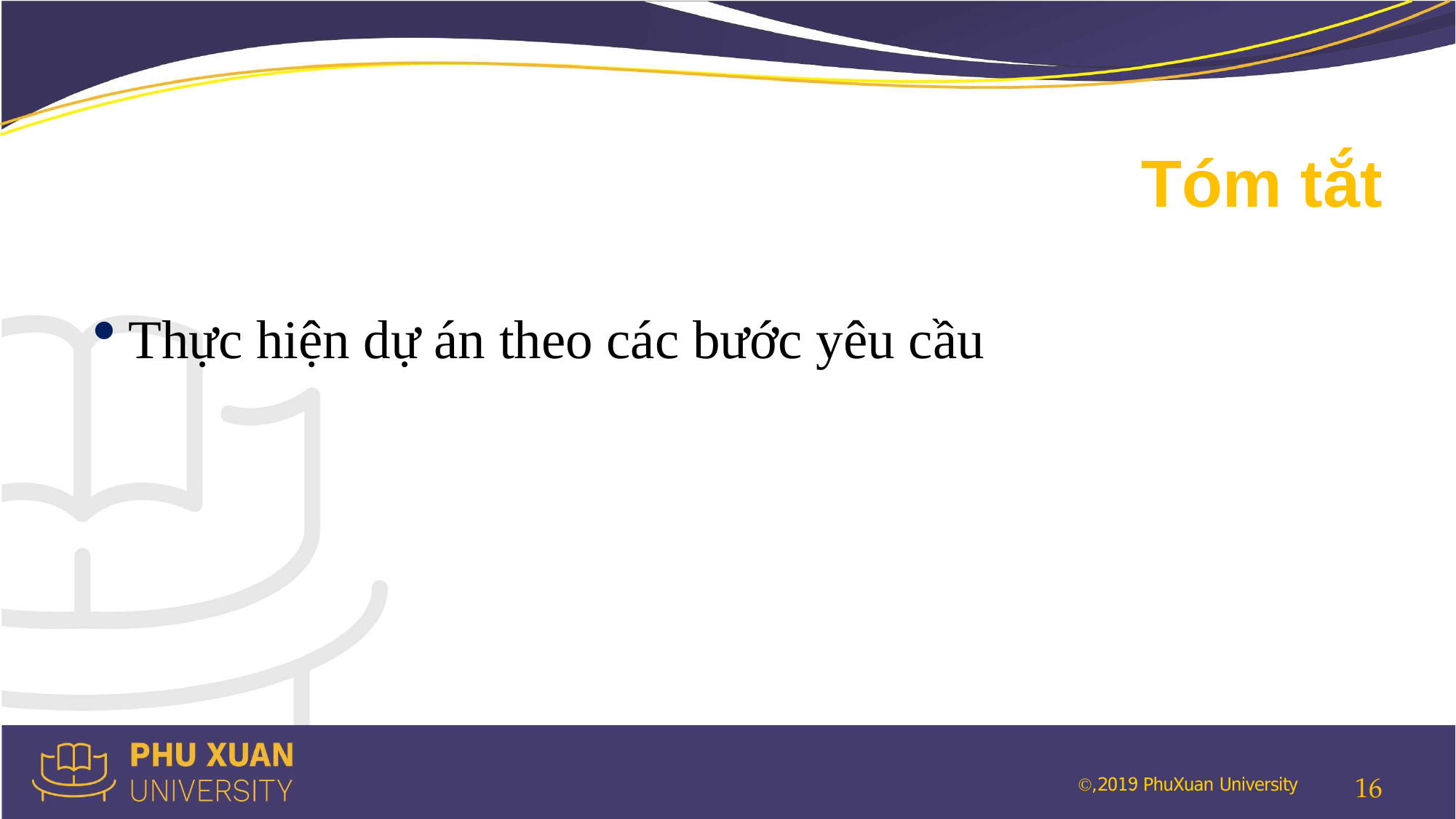

# Tóm tắt

Thực hiện dự án theo các bước yêu cầu
16